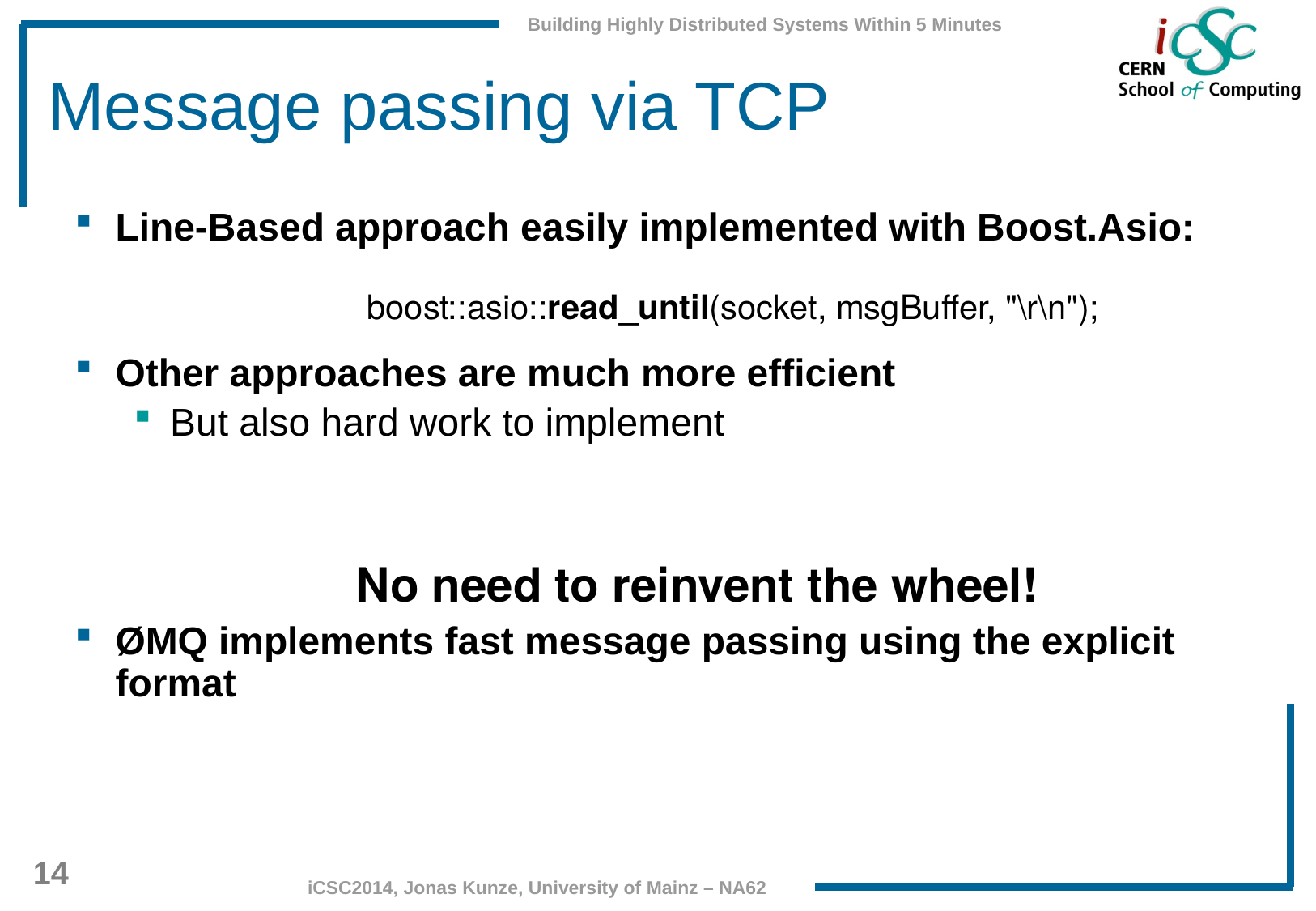

# Message passing via TCP
Line-Based approach easily implemented with Boost.Asio:

Other approaches are much more efficient
But also hard work to implement

ØMQ implements fast message passing using the explicit format

 boost::asio::read_until(socket, msgBuffer, "\r\n");

No need to reinvent the wheel!